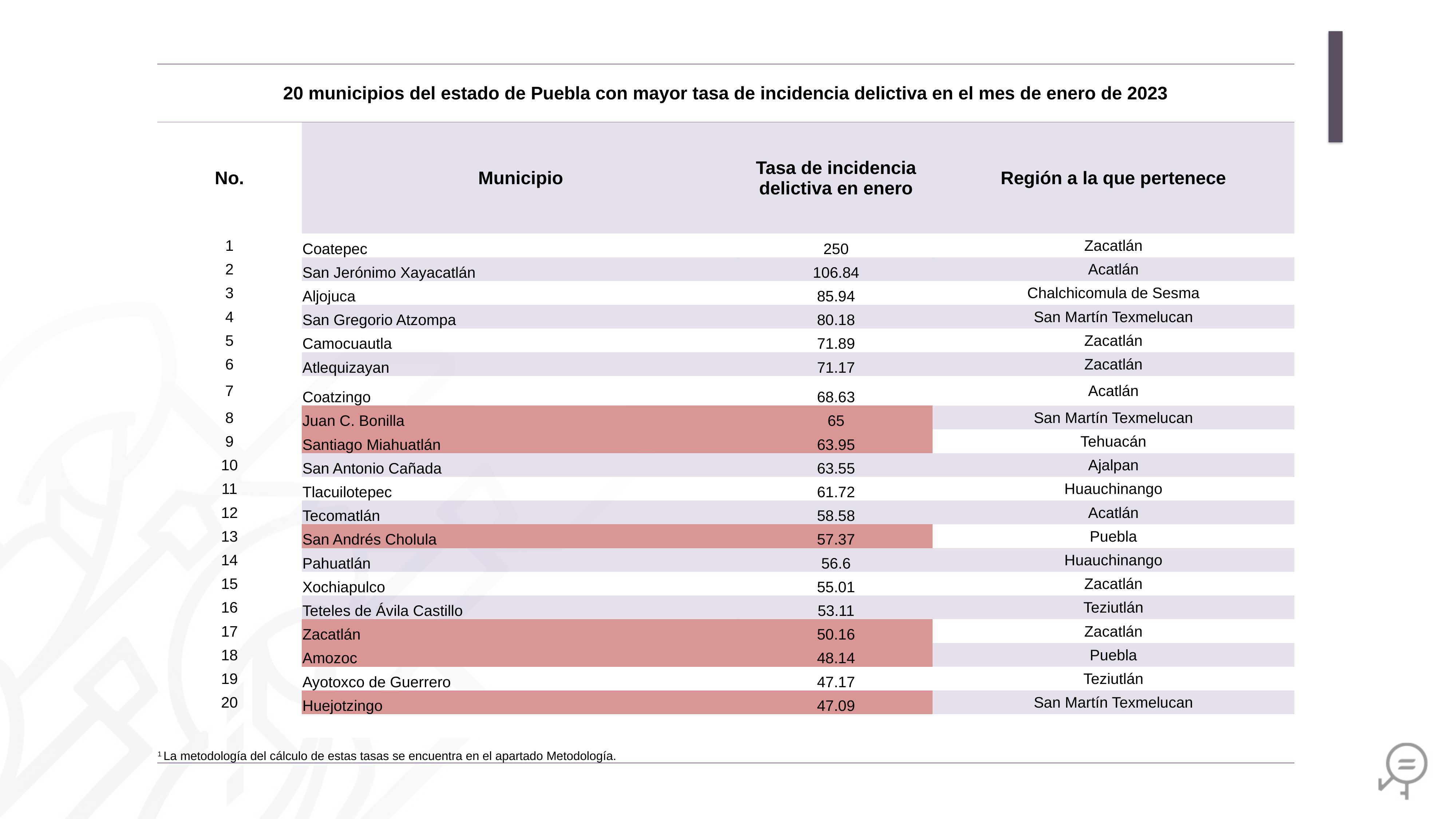

| 20 municipios del estado de Puebla con mayor tasa de incidencia delictiva en el mes de enero de 2023 |  |  |  |
| --- | --- | --- | --- |
| No. | Municipio | Tasa de incidencia delictiva en enero | Región a la que pertenece |
| 1 | Coatepec | 250 | Zacatlán |
| 2 | San Jerónimo Xayacatlán | 106.84 | Acatlán |
| 3 | Aljojuca | 85.94 | Chalchicomula de Sesma |
| 4 | San Gregorio Atzompa | 80.18 | San Martín Texmelucan |
| 5 | Camocuautla | 71.89 | Zacatlán |
| 6 | Atlequizayan | 71.17 | Zacatlán |
| 7 | Coatzingo | 68.63 | Acatlán |
| 8 | Juan C. Bonilla | 65 | San Martín Texmelucan |
| 9 | Santiago Miahuatlán | 63.95 | Tehuacán |
| 10 | San Antonio Cañada | 63.55 | Ajalpan |
| 11 | Tlacuilotepec | 61.72 | Huauchinango |
| 12 | Tecomatlán | 58.58 | Acatlán |
| 13 | San Andrés Cholula | 57.37 | Puebla |
| 14 | Pahuatlán | 56.6 | Huauchinango |
| 15 | Xochiapulco | 55.01 | Zacatlán |
| 16 | Teteles de Ávila Castillo | 53.11 | Teziutlán |
| 17 | Zacatlán | 50.16 | Zacatlán |
| 18 | Amozoc | 48.14 | Puebla |
| 19 | Ayotoxco de Guerrero | 47.17 | Teziutlán |
| 20 | Huejotzingo | 47.09 | San Martín Texmelucan |
|  |  |  |  |
| 1 La metodología del cálculo de estas tasas se encuentra en el apartado Metodología. |  |  |  |